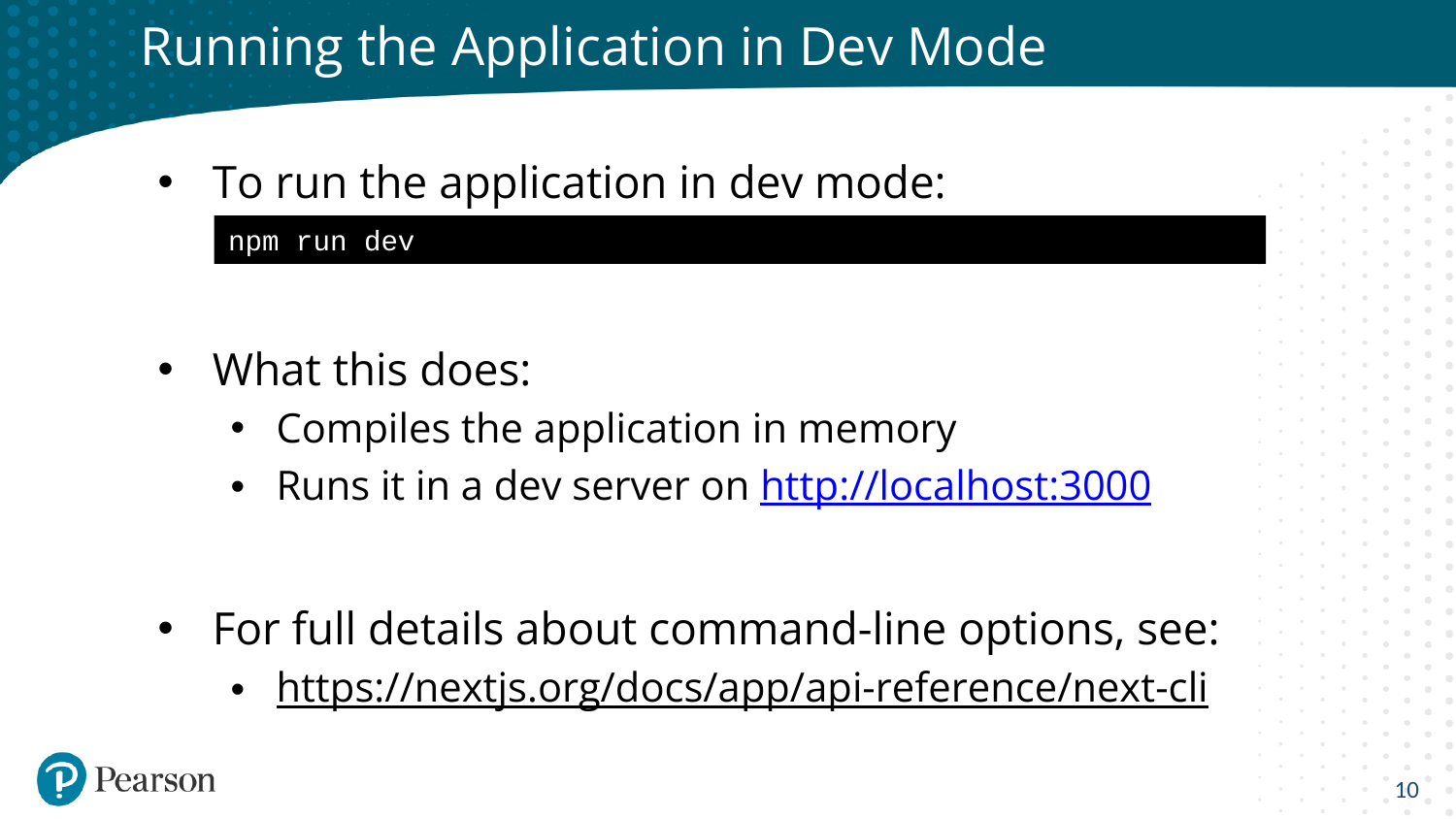

# Running the Application in Dev Mode
To run the application in dev mode:

What this does:
Compiles the application in memory
Runs it in a dev server on http://localhost:3000

For full details about command-line options, see:
https://nextjs.org/docs/app/api-reference/next-cli
npm run dev
10